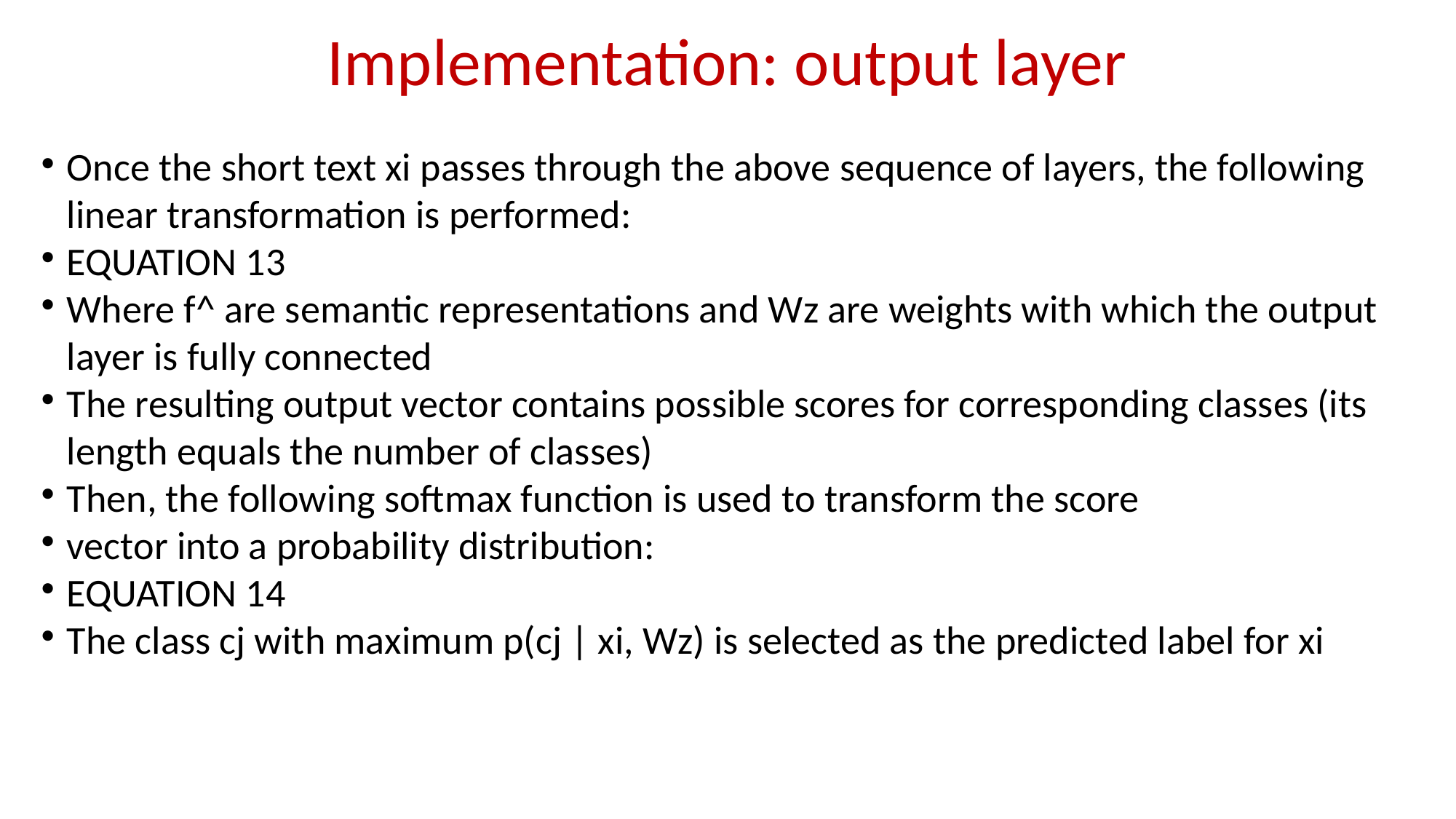

Implementation: output layer
Once the short text xi passes through the above sequence of layers, the following linear transformation is performed:
EQUATION 13
Where f^ are semantic representations and Wz are weights with which the output layer is fully connected
The resulting output vector contains possible scores for corresponding classes (its length equals the number of classes)
Then, the following softmax function is used to transform the score
vector into a probability distribution:
EQUATION 14
The class cj with maximum p(cj | xi, Wz) is selected as the predicted label for xi